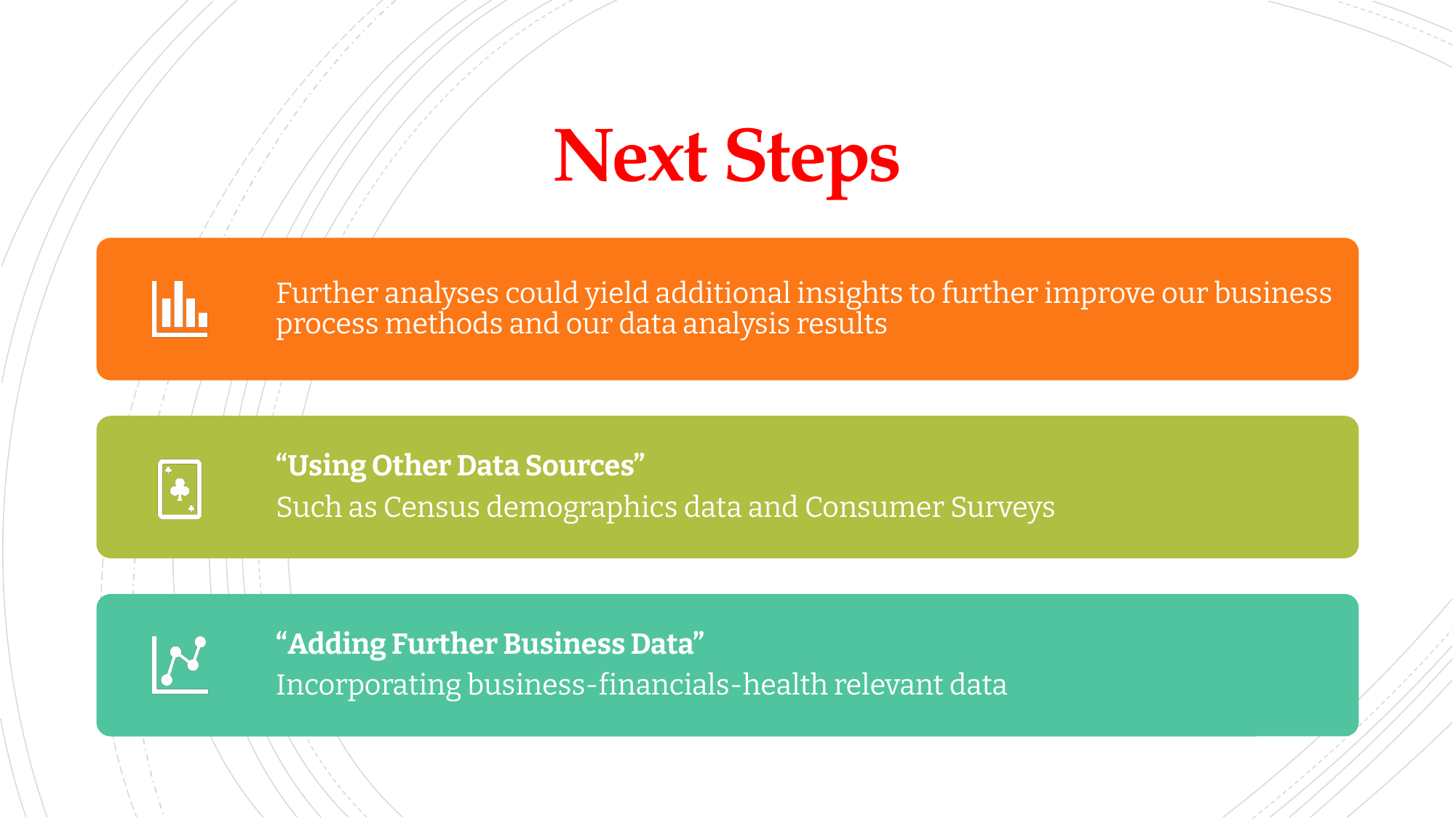

# Next Steps

Further analyses could yield additional insights to further improve our business process methods and our data analysis results

“Using Other Data Sources”
Such as Census demographics data and Consumer Surveys

“Adding Further Business Data”
Incorporating business-financials-health relevant data